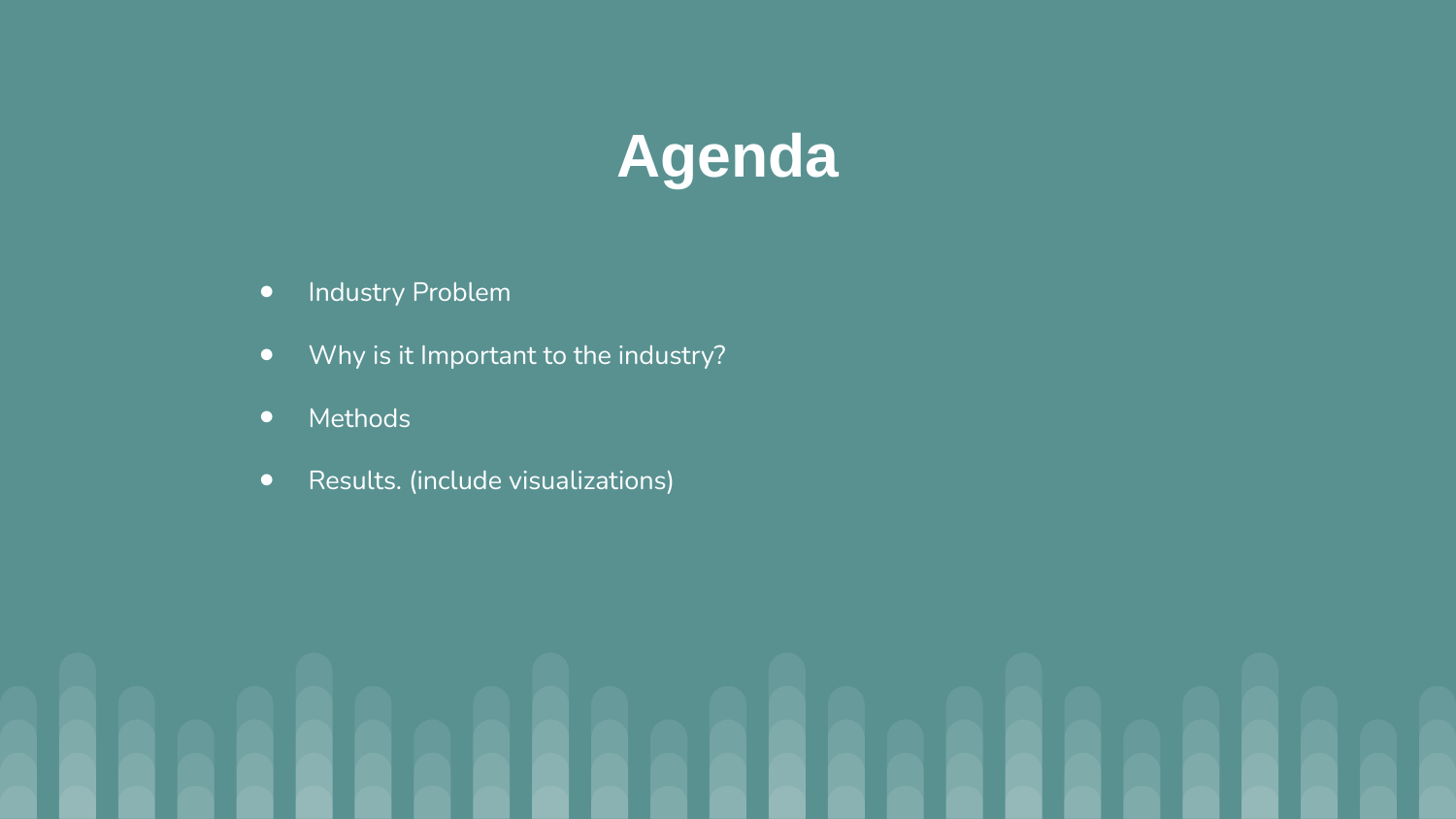

# Agenda
Industry Problem
Why is it Important to the industry?
Methods
Results. (include visualizations)